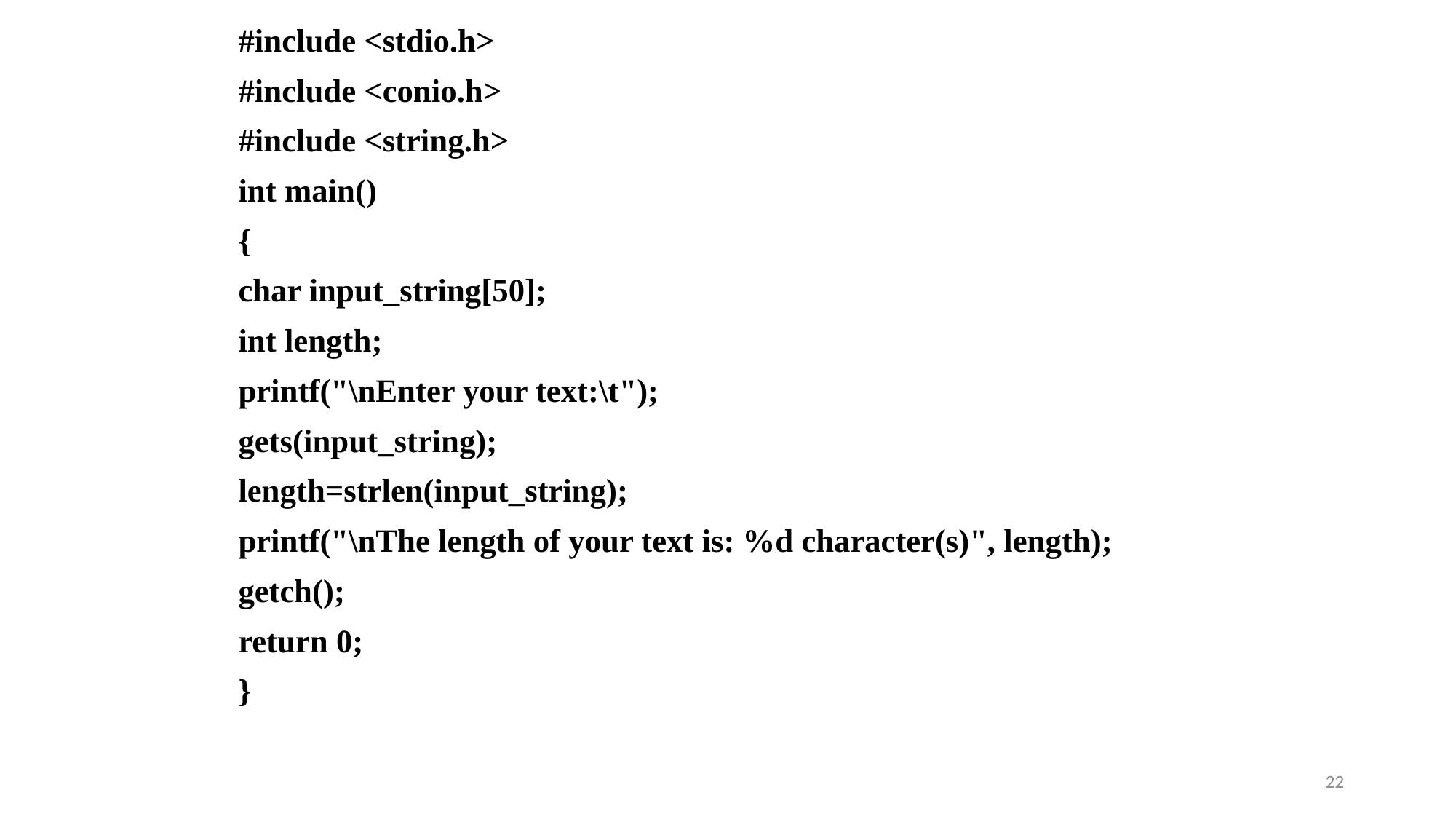

#include <stdio.h>
#include <conio.h>
#include <string.h>
int main()
{
char input_string[50];
int length;
printf("\nEnter your text:\t");
gets(input_string);
length=strlen(input_string);
printf("\nThe length of your text is: %d character(s)", length);
getch();
return 0;
}

22